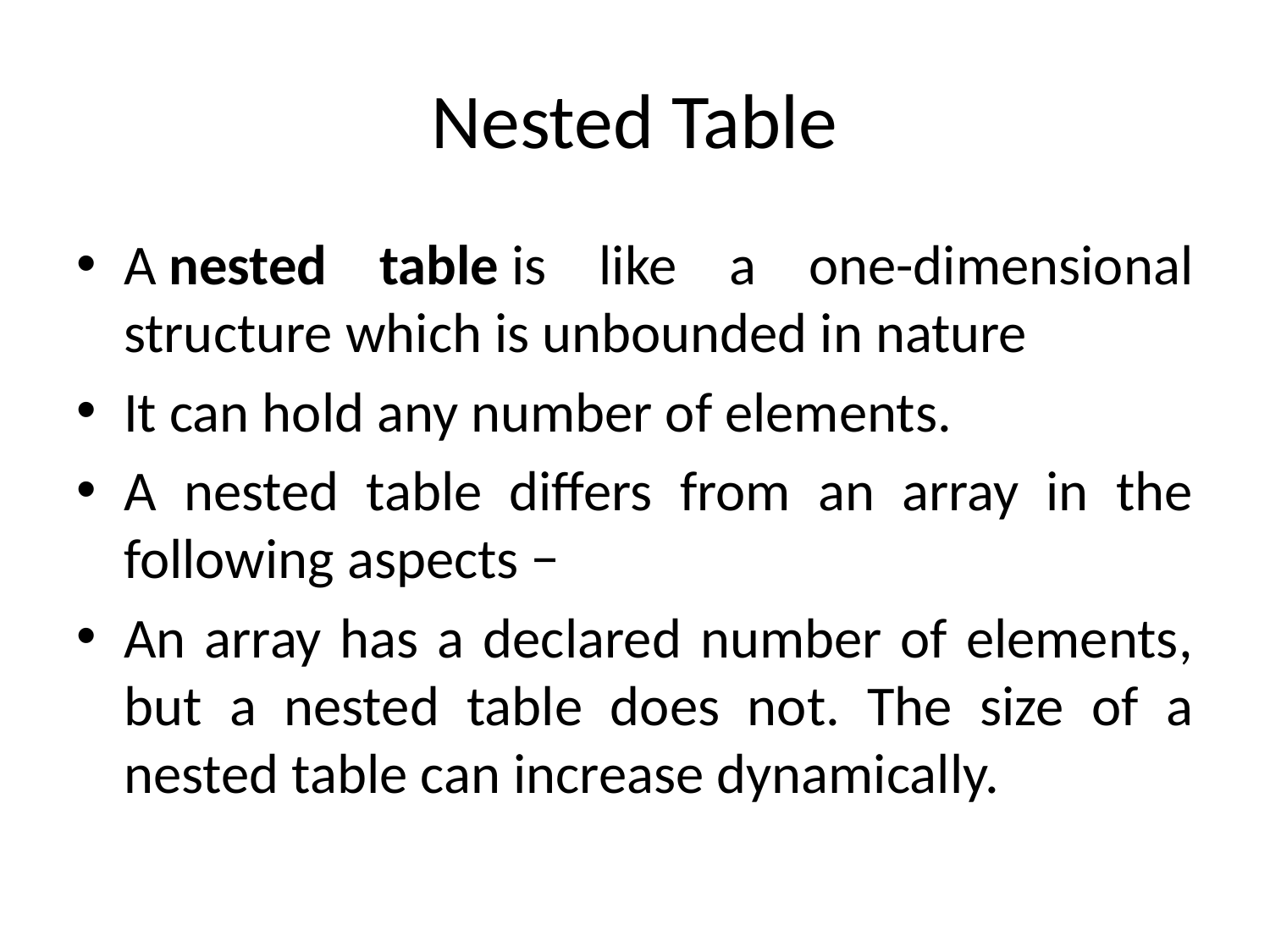

# Nested Table
A nested table is like a one-dimensional structure which is unbounded in nature
It can hold any number of elements.
A nested table differs from an array in the following aspects −
An array has a declared number of elements, but a nested table does not. The size of a nested table can increase dynamically.